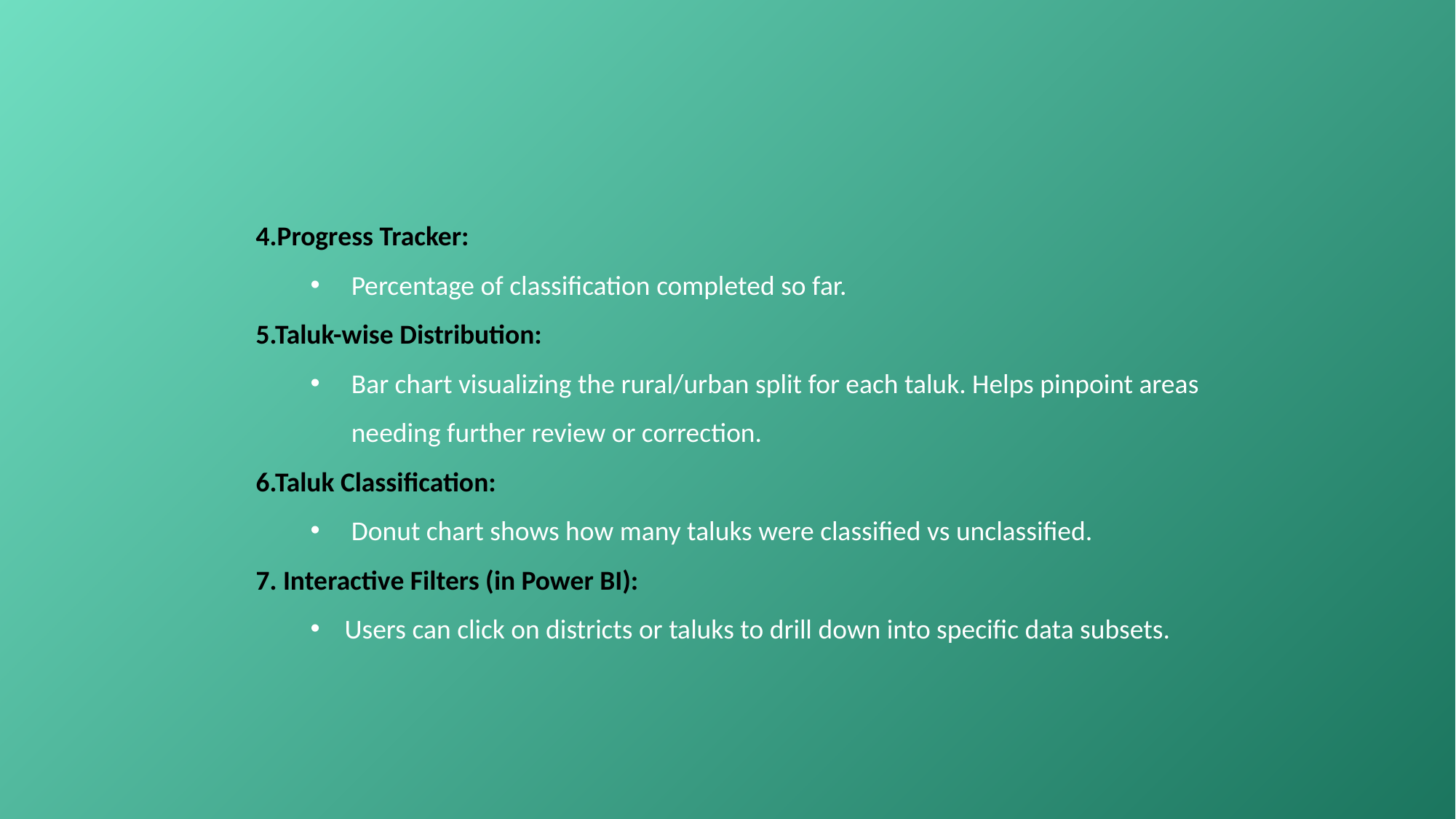

4.Progress Tracker:
Percentage of classification completed so far.
5.Taluk-wise Distribution:
Bar chart visualizing the rural/urban split for each taluk. Helps pinpoint areas needing further review or correction.
6.Taluk Classification:
Donut chart shows how many taluks were classified vs unclassified.
7. Interactive Filters (in Power BI):
Users can click on districts or taluks to drill down into specific data subsets.